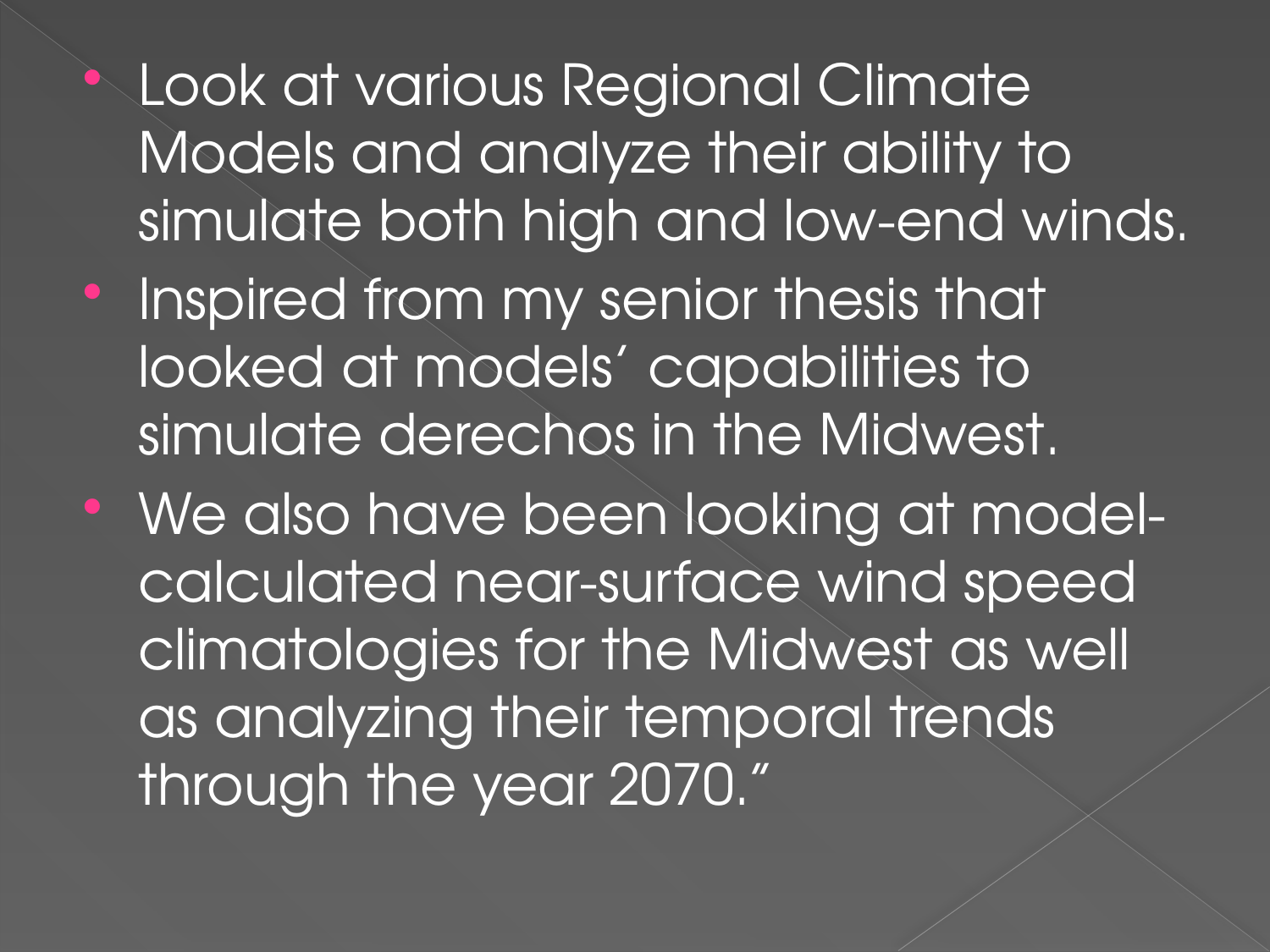

Look at various Regional Climate Models and analyze their ability to simulate both high and low-end winds.
Inspired from my senior thesis that looked at models’ capabilities to simulate derechos in the Midwest.
We also have been looking at model-calculated near-surface wind speed climatologies for the Midwest as well as analyzing their temporal trends through the year 2070.”